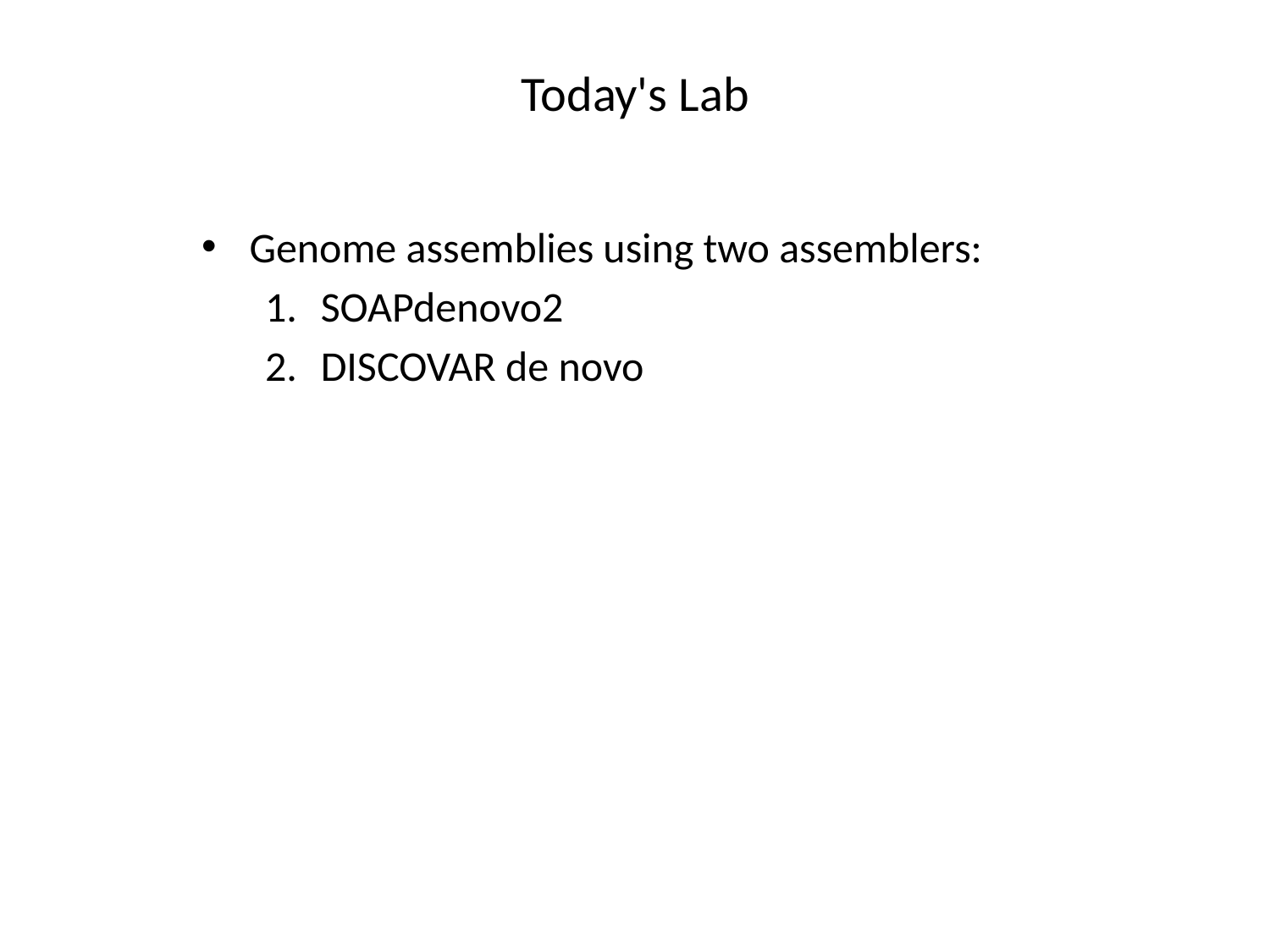

# Today's Lab
Genome assemblies using two assemblers:
SOAPdenovo2
DISCOVAR de novo